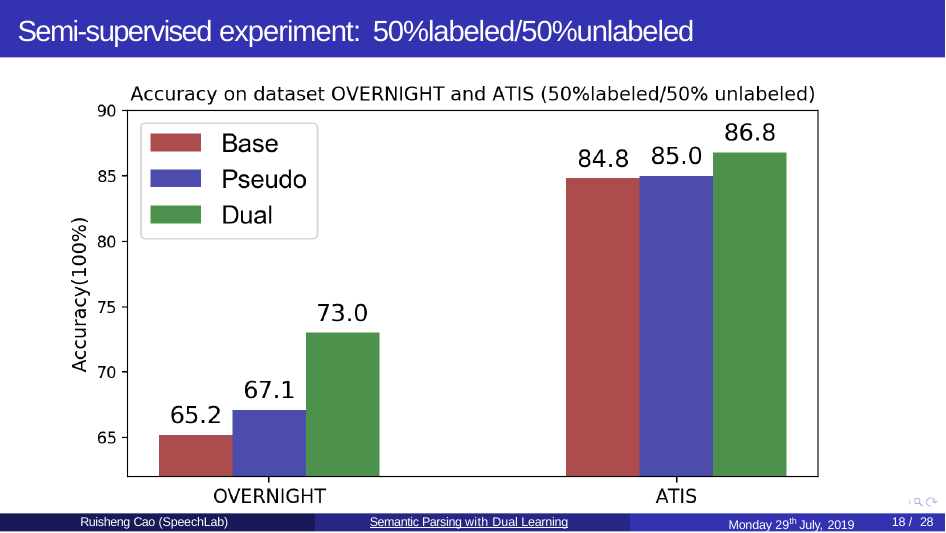

Semi-supervised experiment: 50%labeled/50%unlabeled

Monday 29th July, 2019

Ruisheng Cao (SpeechLab)
Semantic Parsing with Dual Learning
18 / 28